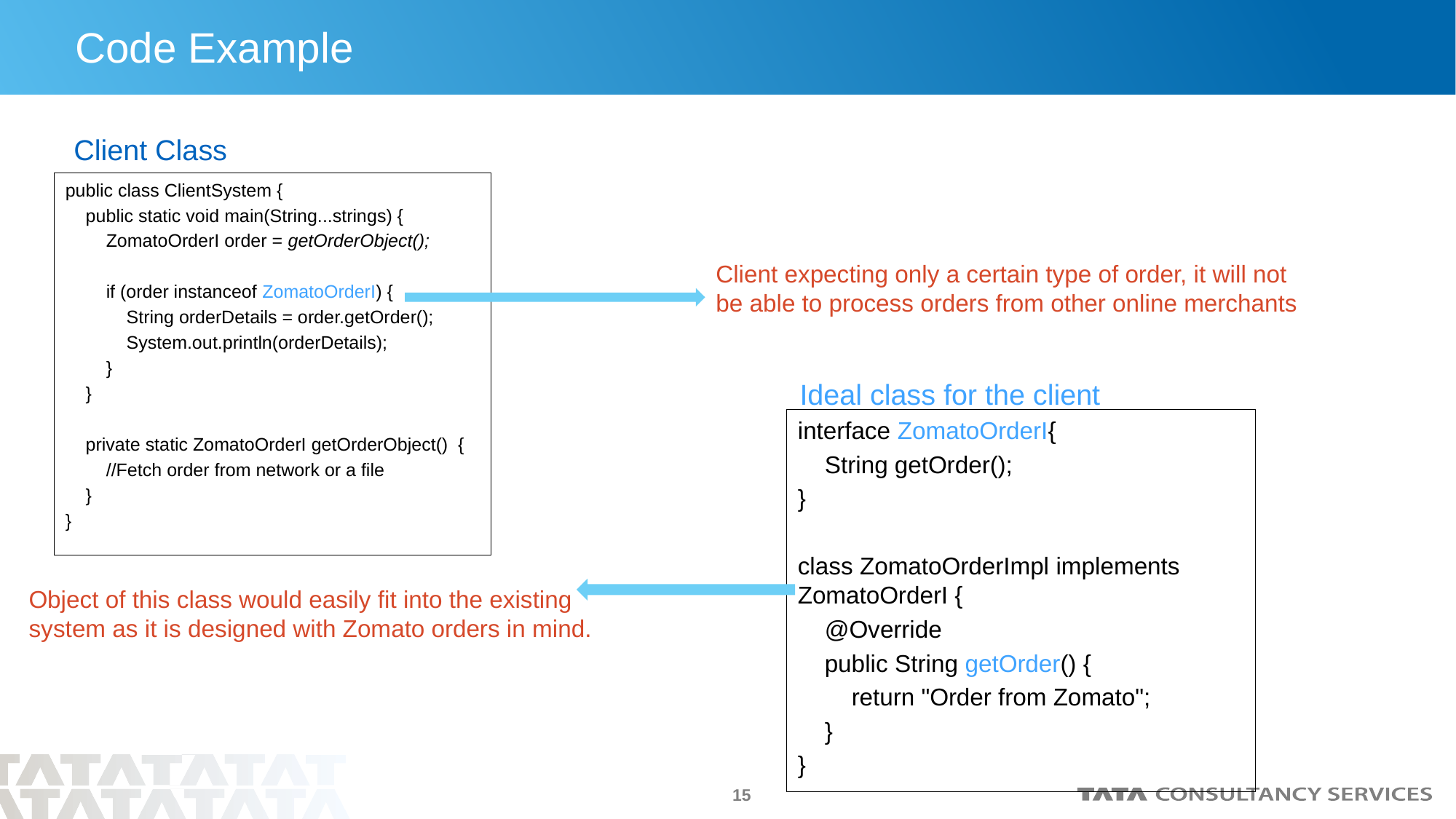

# Code Example
Client Class
public class ClientSystem {
    public static void main(String...strings) {
        ZomatoOrderI order = getOrderObject();

        if (order instanceof ZomatoOrderI) {
            String orderDetails = order.getOrder();
            System.out.println(orderDetails);
        }
    }

    private static ZomatoOrderI getOrderObject()  {
        //Fetch order from network or a file
    }
}
Client expecting only a certain type of order, it will not be able to process orders from other online merchants

Ideal class for the client
interface ZomatoOrderI{
    String getOrder();
}

class ZomatoOrderImpl implements ZomatoOrderI {
    @Override
    public String getOrder() {
        return "Order from Zomato";
    }
}
Object of this class would easily fit into the existing system as it is designed with Zomato orders in mind.